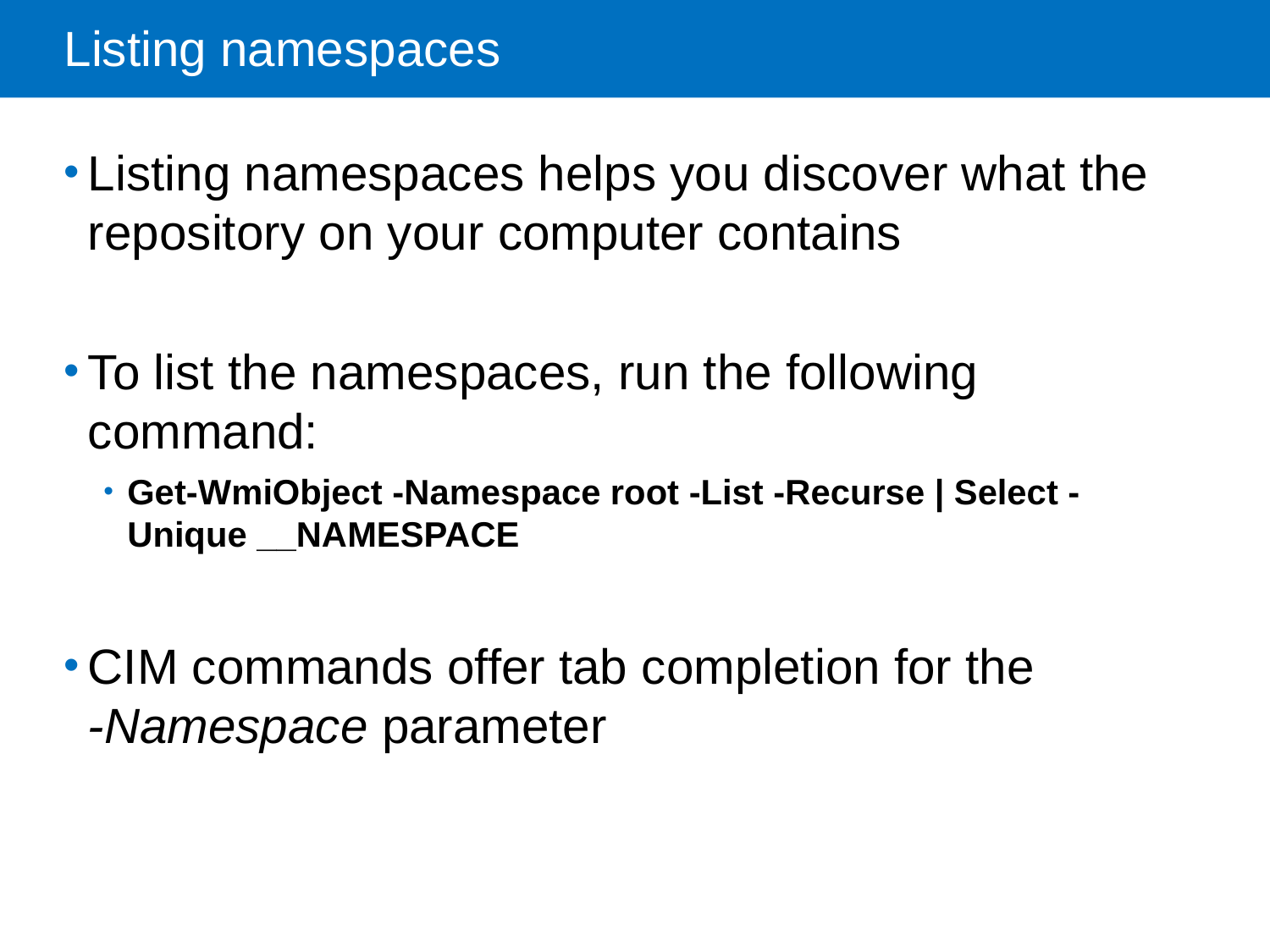

# Listing namespaces
Listing namespaces helps you discover what the repository on your computer contains

To list the namespaces, run the following command:
Get-WmiObject -Namespace root -List -Recurse | Select -Unique __NAMESPACE

CIM commands offer tab completion for the
-Namespace parameter